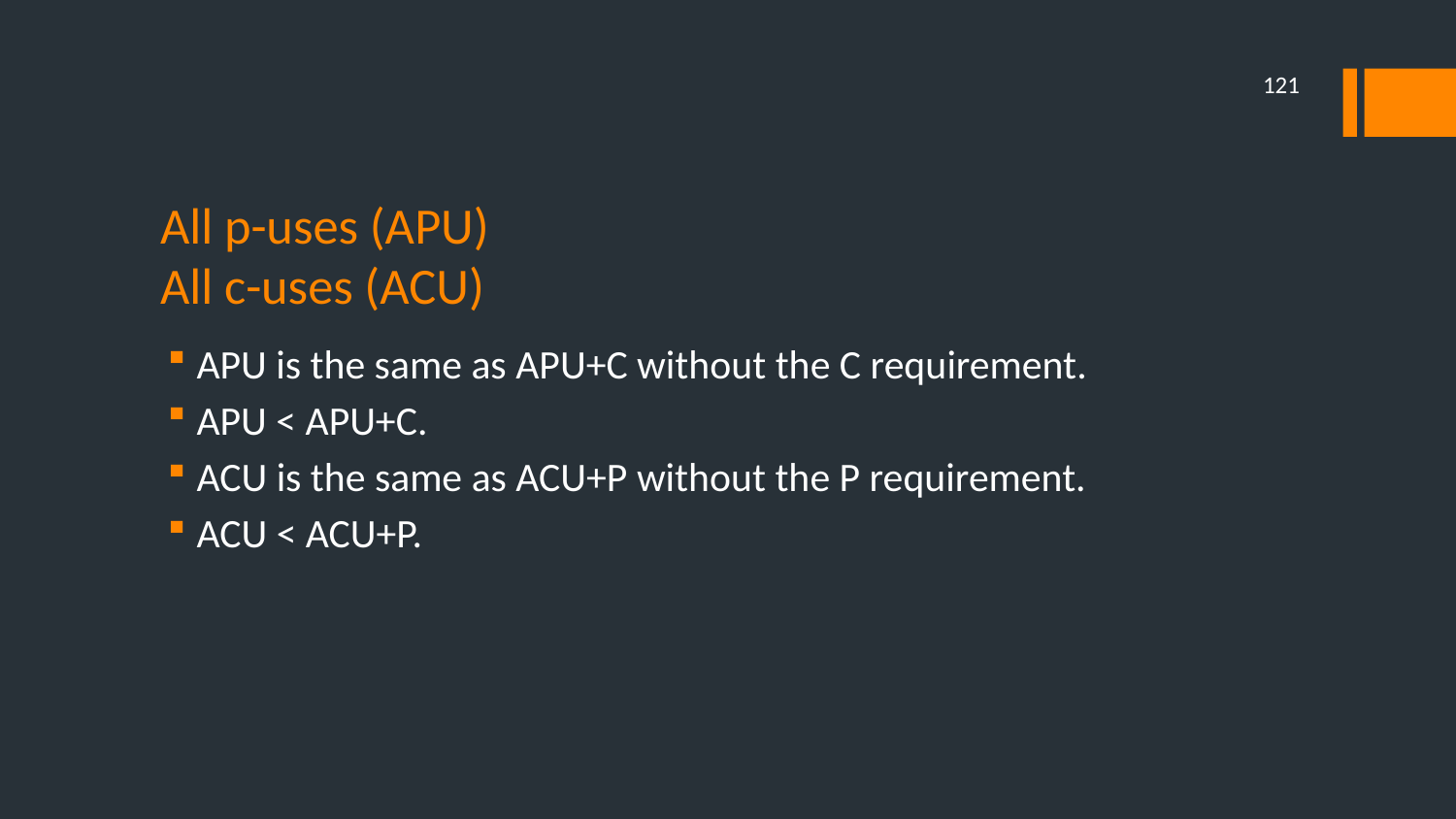

121
# All p-uses (APU) All c-uses (ACU)
APU is the same as APU+C without the C requirement.
APU < APU+C.
ACU is the same as ACU+P without the P requirement.
ACU < ACU+P.